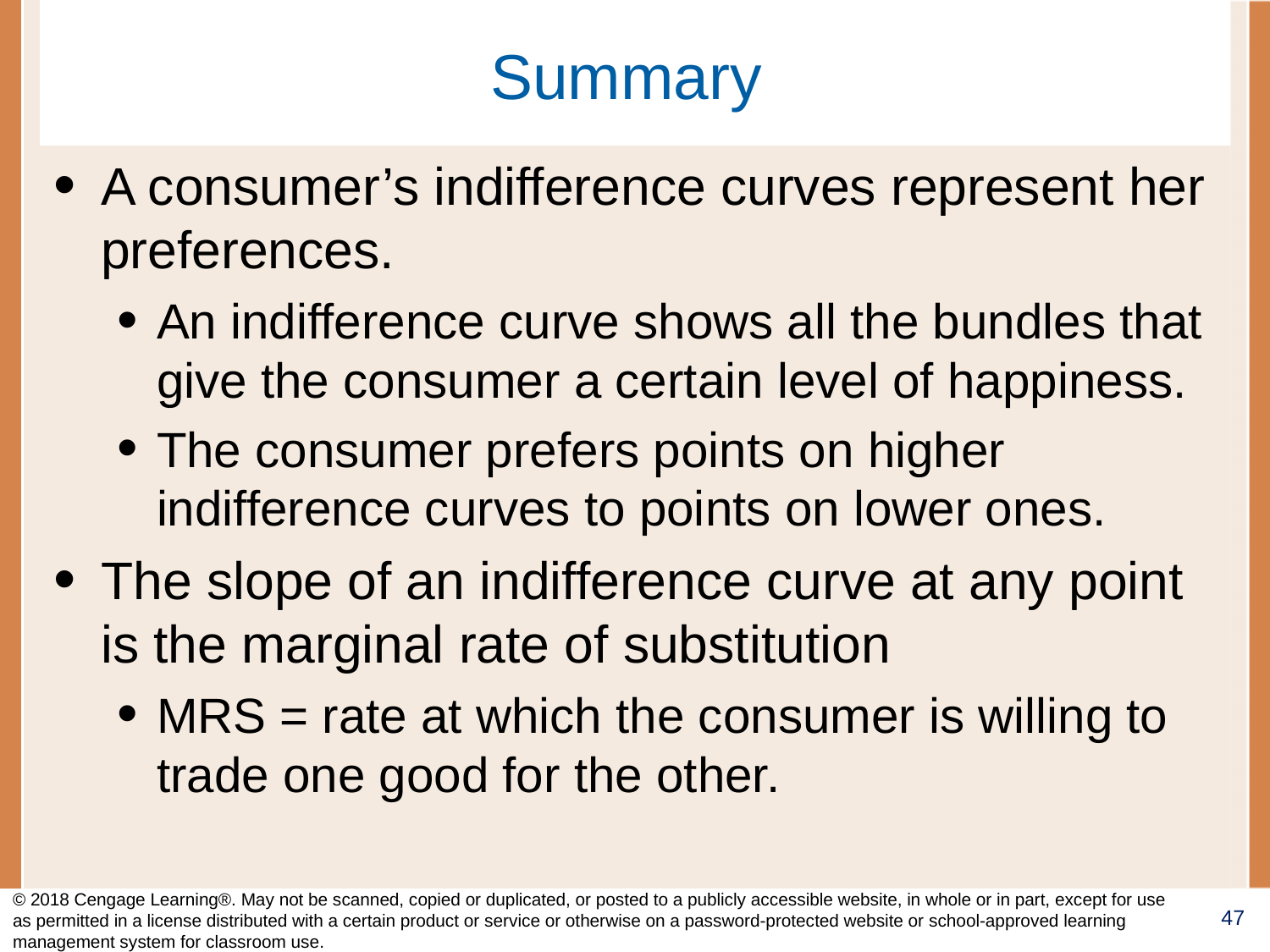

# Summary
A consumer’s indifference curves represent her preferences.
An indifference curve shows all the bundles that give the consumer a certain level of happiness.
The consumer prefers points on higher indifference curves to points on lower ones.
The slope of an indifference curve at any point is the marginal rate of substitution
MRS = rate at which the consumer is willing to trade one good for the other.
© 2018 Cengage Learning®. May not be scanned, copied or duplicated, or posted to a publicly accessible website, in whole or in part, except for use as permitted in a license distributed with a certain product or service or otherwise on a password-protected website or school-approved learning management system for classroom use.
47